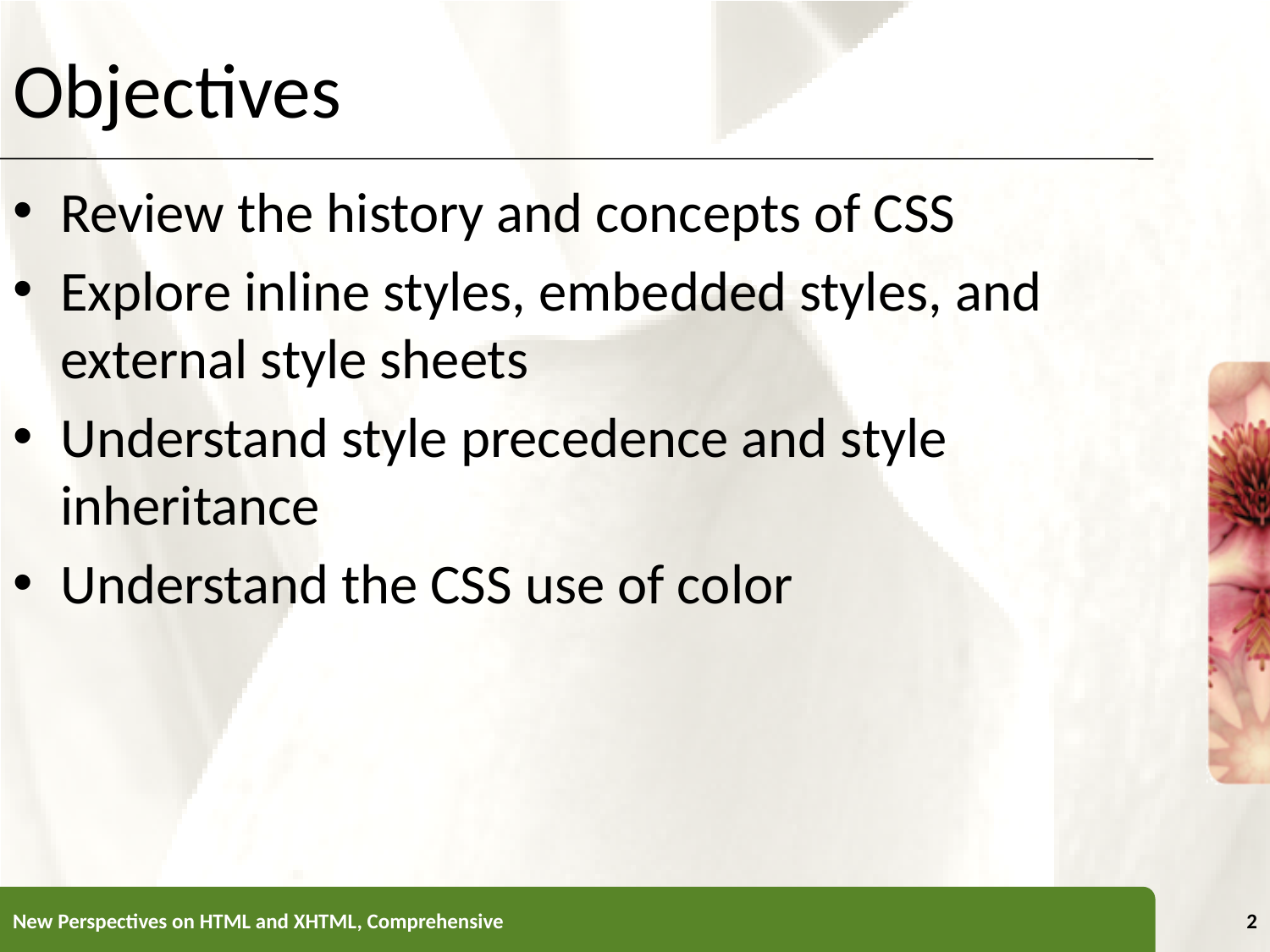

Objectives
Review the history and concepts of CSS
Explore inline styles, embedded styles, and external style sheets
Understand style precedence and style inheritance
Understand the CSS use of color
New Perspectives on HTML and XHTML, Comprehensive
2